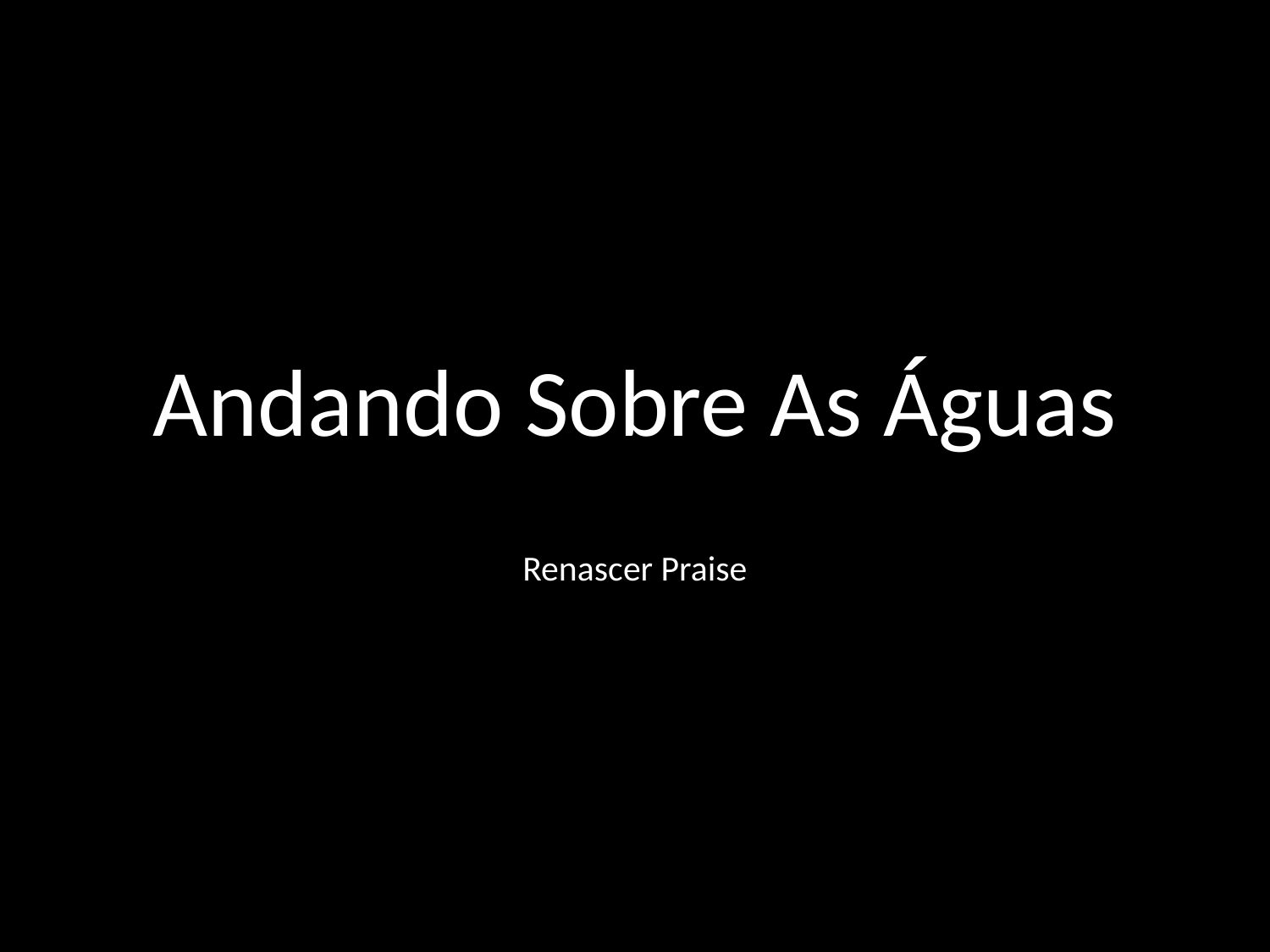

# Andando Sobre As Águas
Renascer Praise